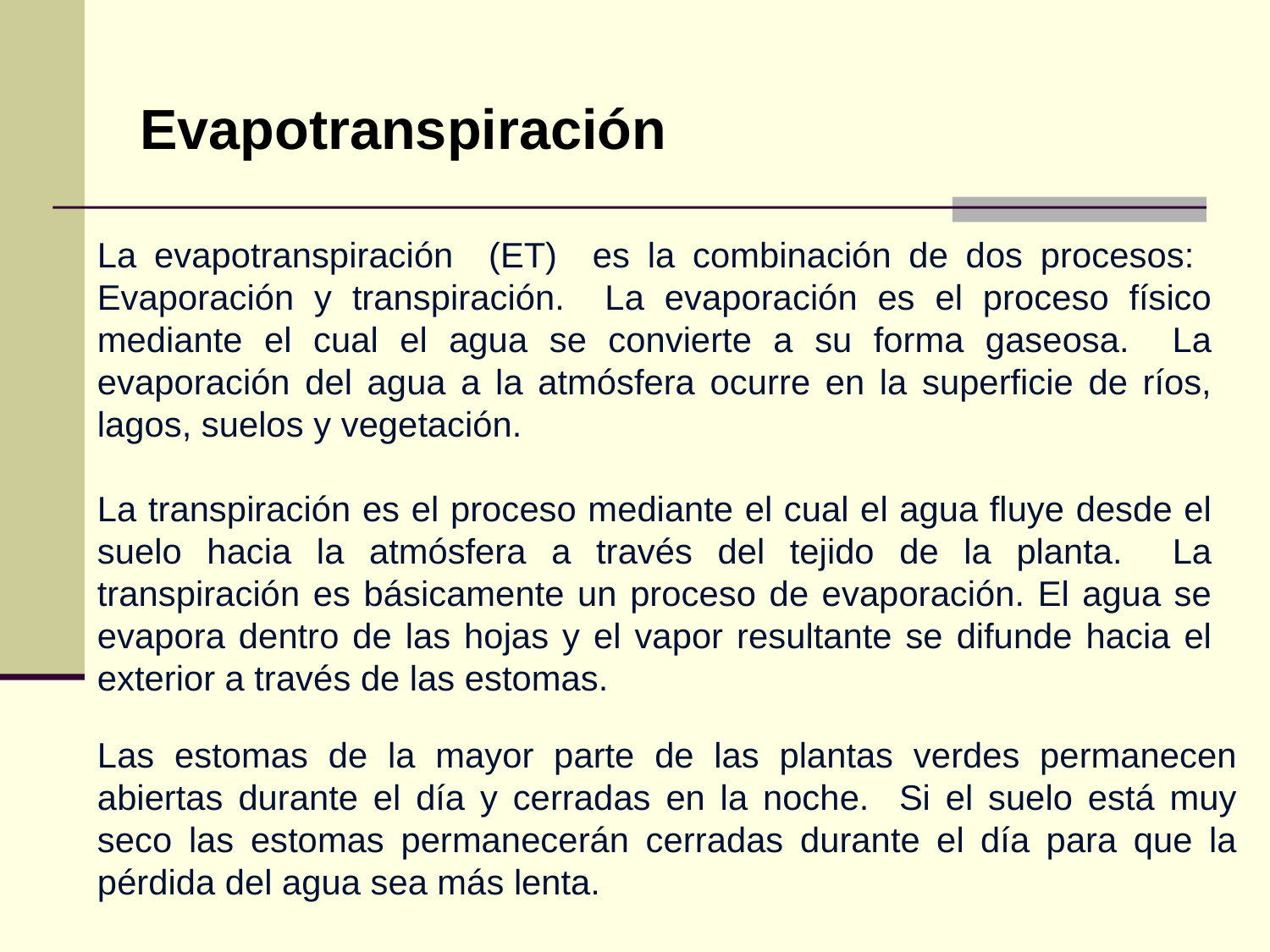

Evapotranspiración
La evapotranspiración  (ET)  es la combinación de dos procesos:  Evaporación y transpiración.  La evaporación es el proceso físico mediante el cual el agua se convierte a su forma gaseosa.  La evaporación del agua a la atmósfera ocurre en la superficie de ríos, lagos, suelos y vegetación.

La transpiración es el proceso mediante el cual el agua fluye desde el suelo hacia la atmósfera a través del tejido de la planta.  La transpiración es básicamente un proceso de evaporación. El agua se evapora dentro de las hojas y el vapor resultante se difunde hacia el exterior a través de las estomas.
Las estomas de la mayor parte de las plantas verdes permanecen abiertas durante el día y cerradas en la noche.  Si el suelo está muy seco las estomas permanecerán cerradas durante el día para que la pérdida del agua sea más lenta.